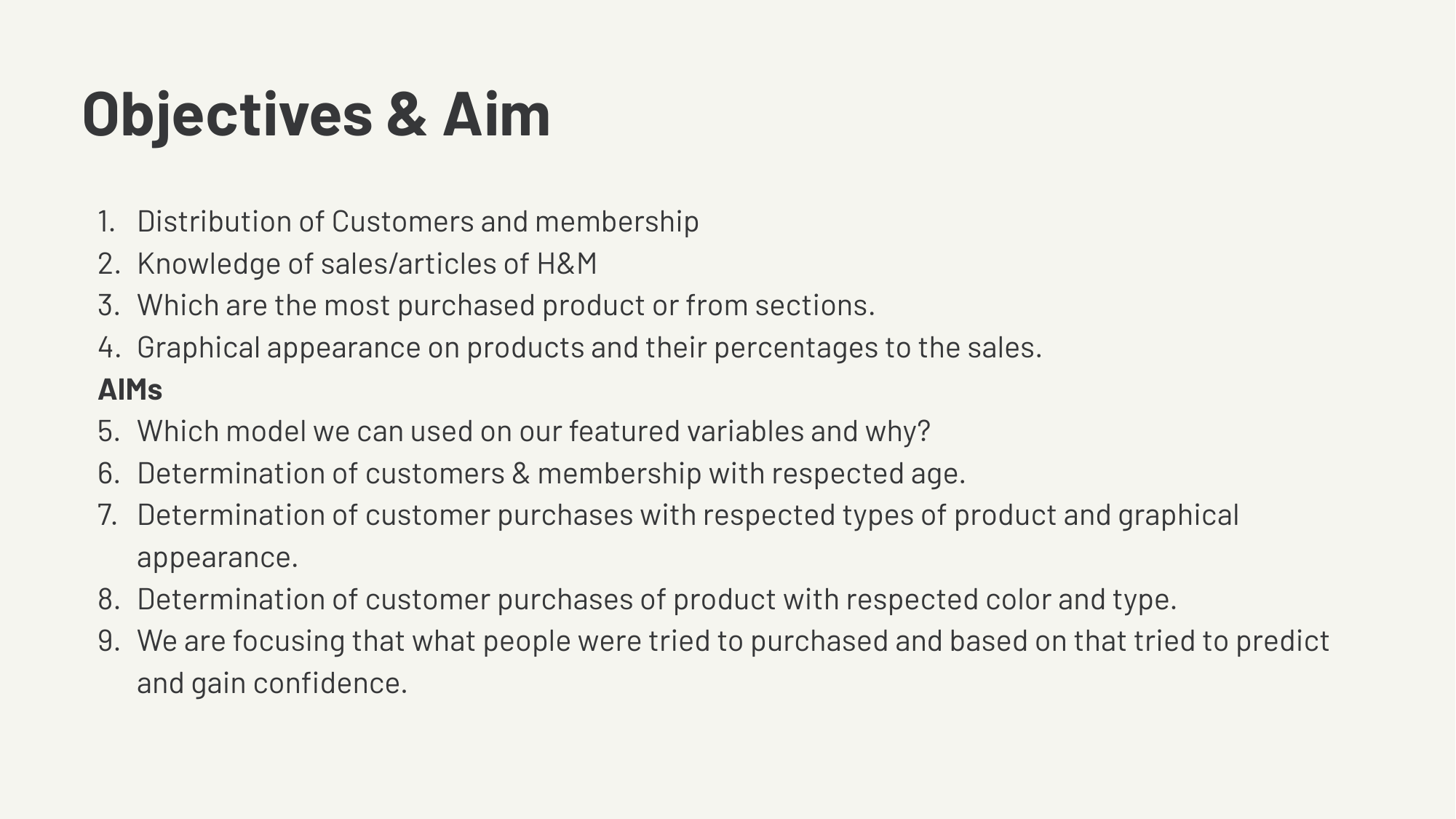

# Objectives & Aim
Distribution of Customers and membership
Knowledge of sales/articles of H&M
Which are the most purchased product or from sections.
Graphical appearance on products and their percentages to the sales.
AIMs
Which model we can used on our featured variables and why?
Determination of customers & membership with respected age.
Determination of customer purchases with respected types of product and graphical appearance.
Determination of customer purchases of product with respected color and type.
We are focusing that what people were tried to purchased and based on that tried to predict and gain confidence.